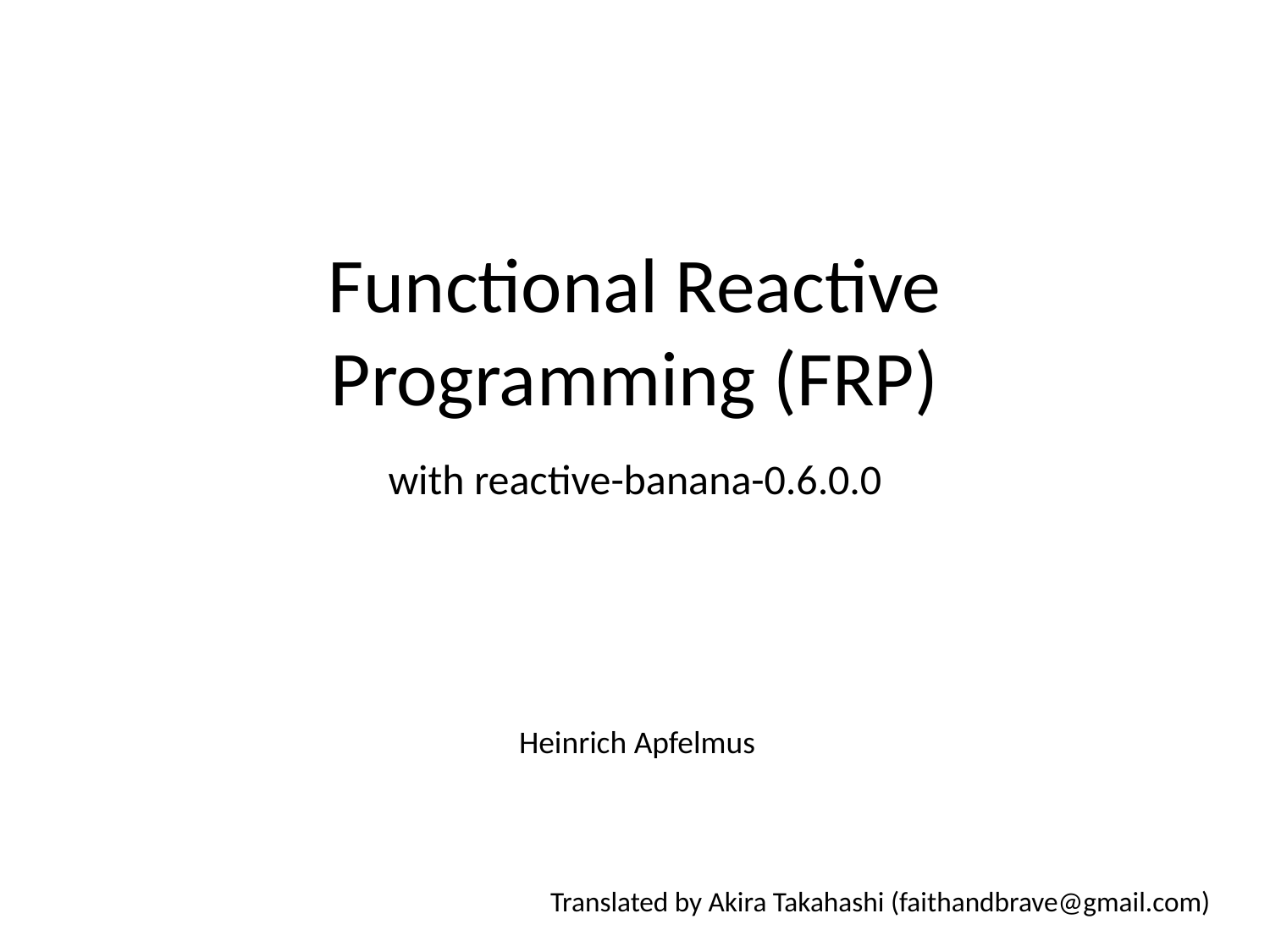

# Functional Reactive Programming (FRP)
with reactive-banana-0.6.0.0
Heinrich Apfelmus
Translated by Akira Takahashi (faithandbrave@gmail.com)